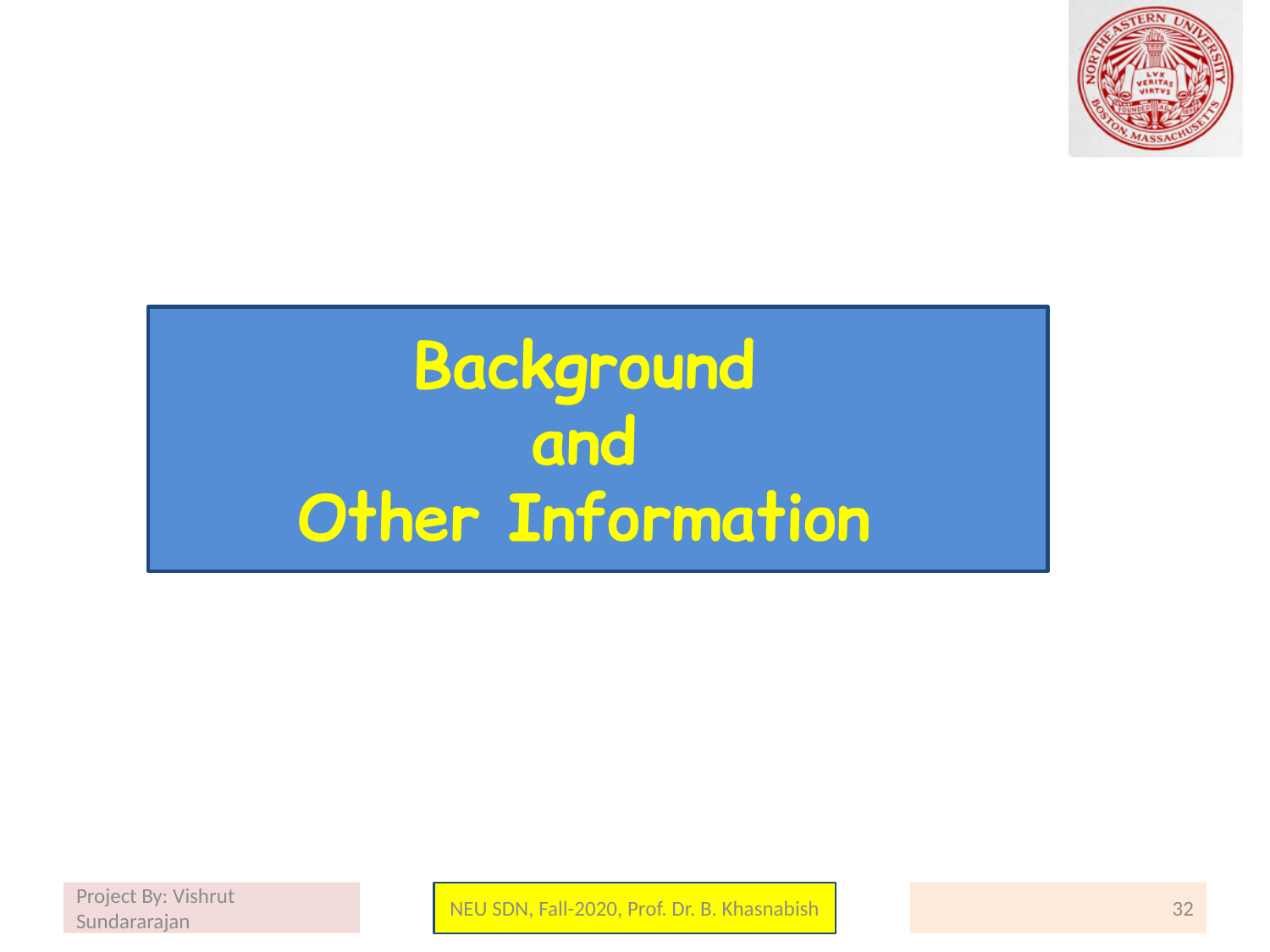

# Background and Other Information
Project By: Vishrut Sundararajan
NEU SDN, Fall-2020, Prof. Dr. B. Khasnabish
32